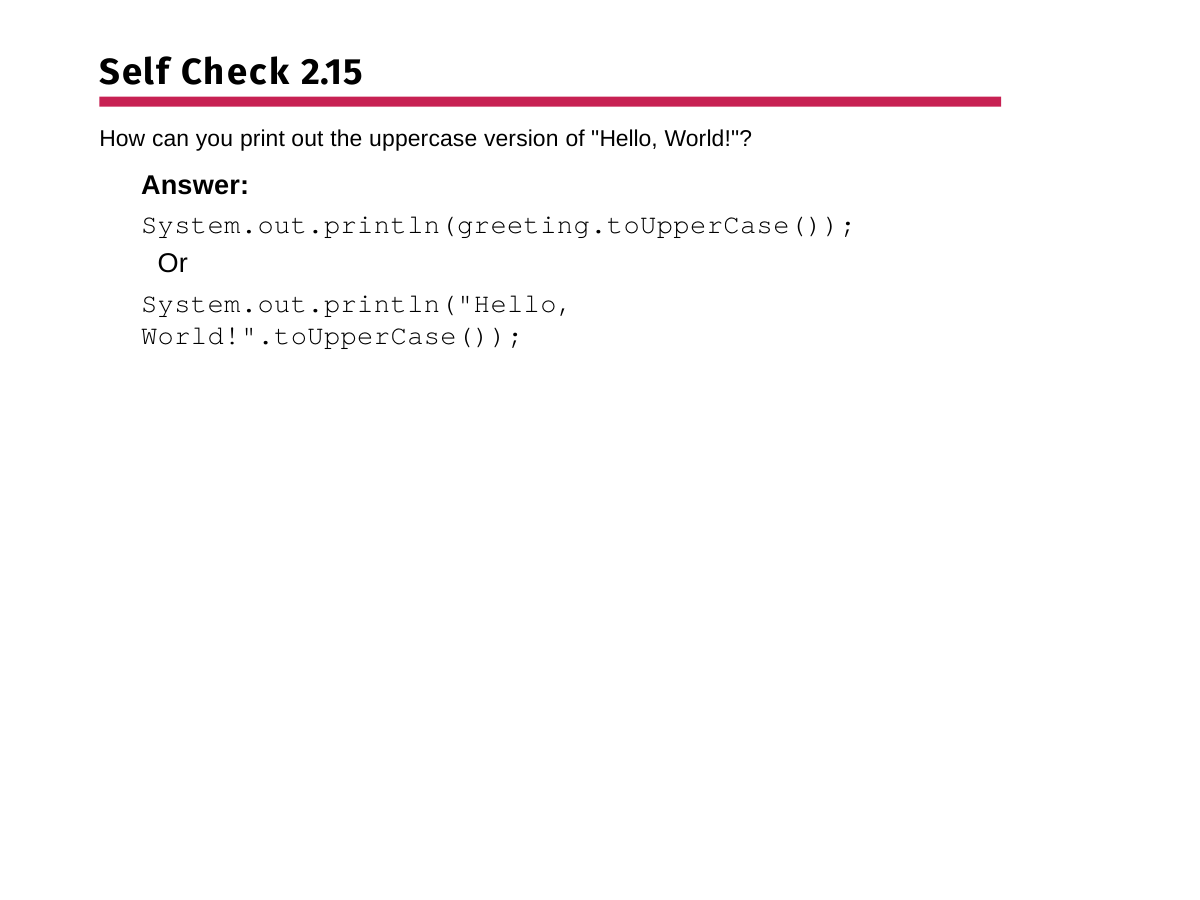

# Self Check 2.15

How can you print out the uppercase version of "Hello, World!"?
Answer:  System.out.println(greeting.toUpperCase());  Or
System.out.println("Hello, World!".toUpperCase());